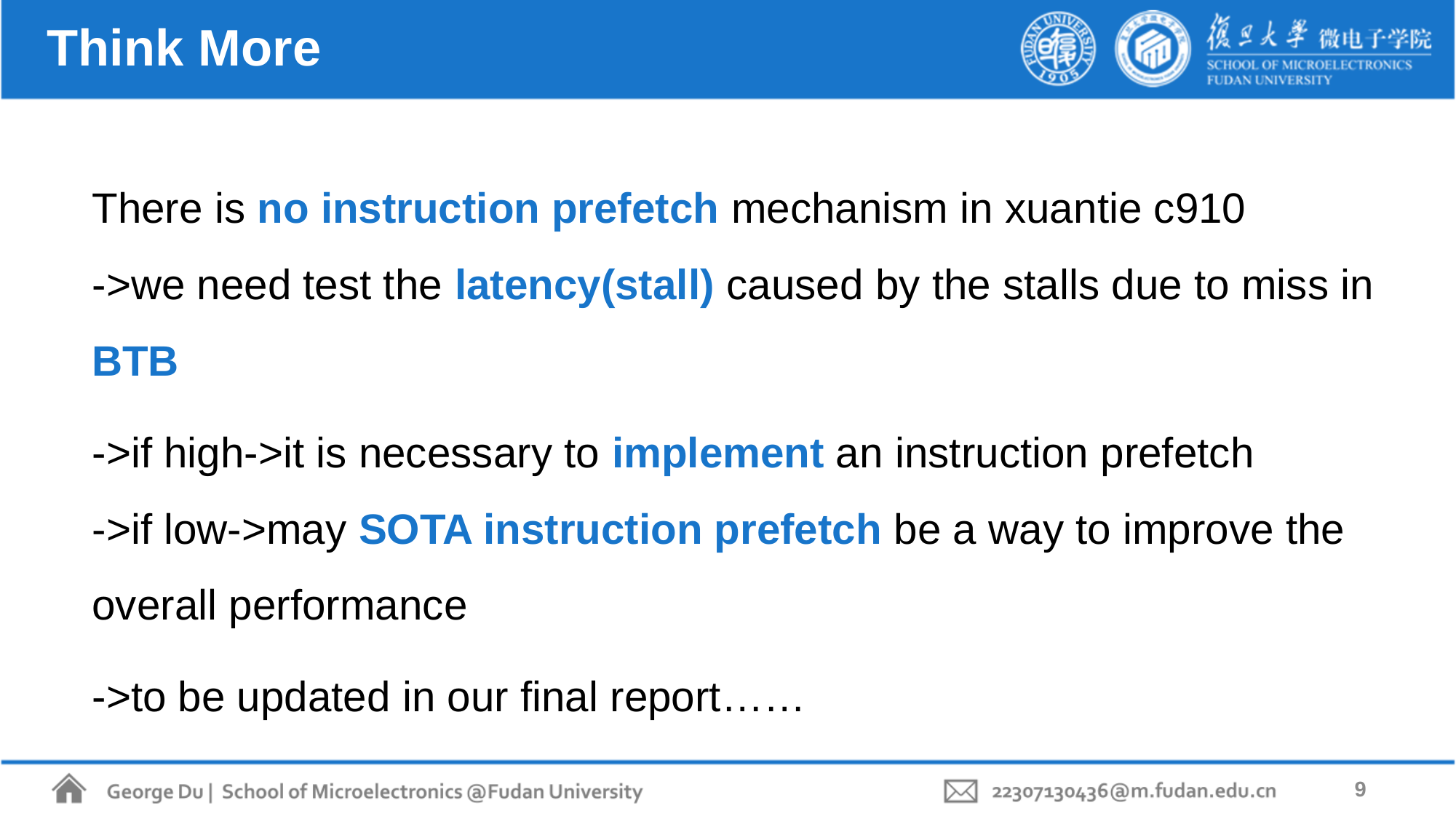

# Think More
There is no instruction prefetch mechanism in xuantie c910
->we need test the latency(stall) caused by the stalls due to miss in BTB
->if high->it is necessary to implement an instruction prefetch
->if low->may SOTA instruction prefetch be a way to improve the overall performance
->to be updated in our final report……
9